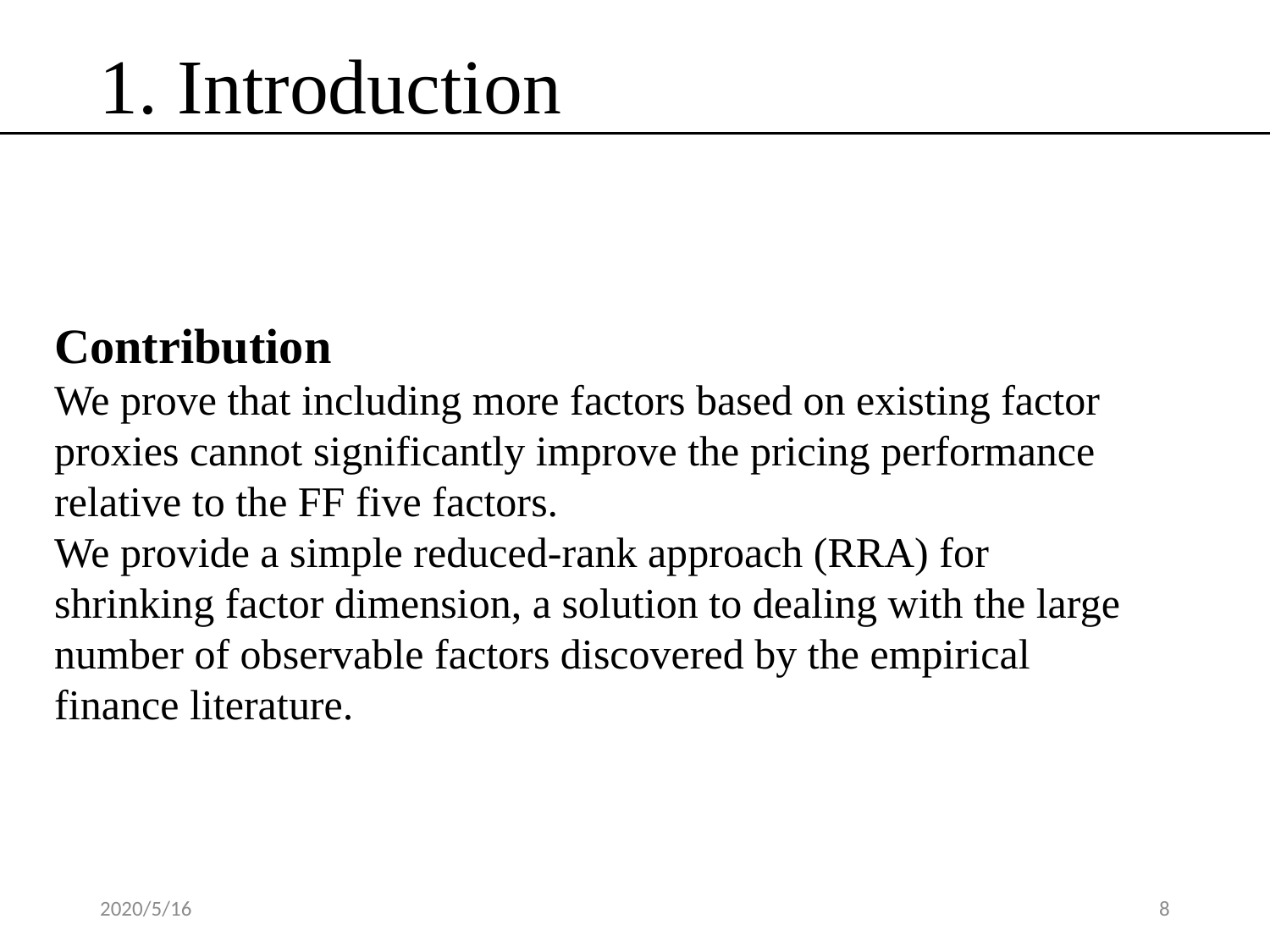

1. Introduction
Contribution
We prove that including more factors based on existing factor proxies cannot significantly improve the pricing performance relative to the FF five factors.
We provide a simple reduced-rank approach (RRA) for shrinking factor dimension, a solution to dealing with the large number of observable factors discovered by the empirical finance literature.

2020/5/16
8